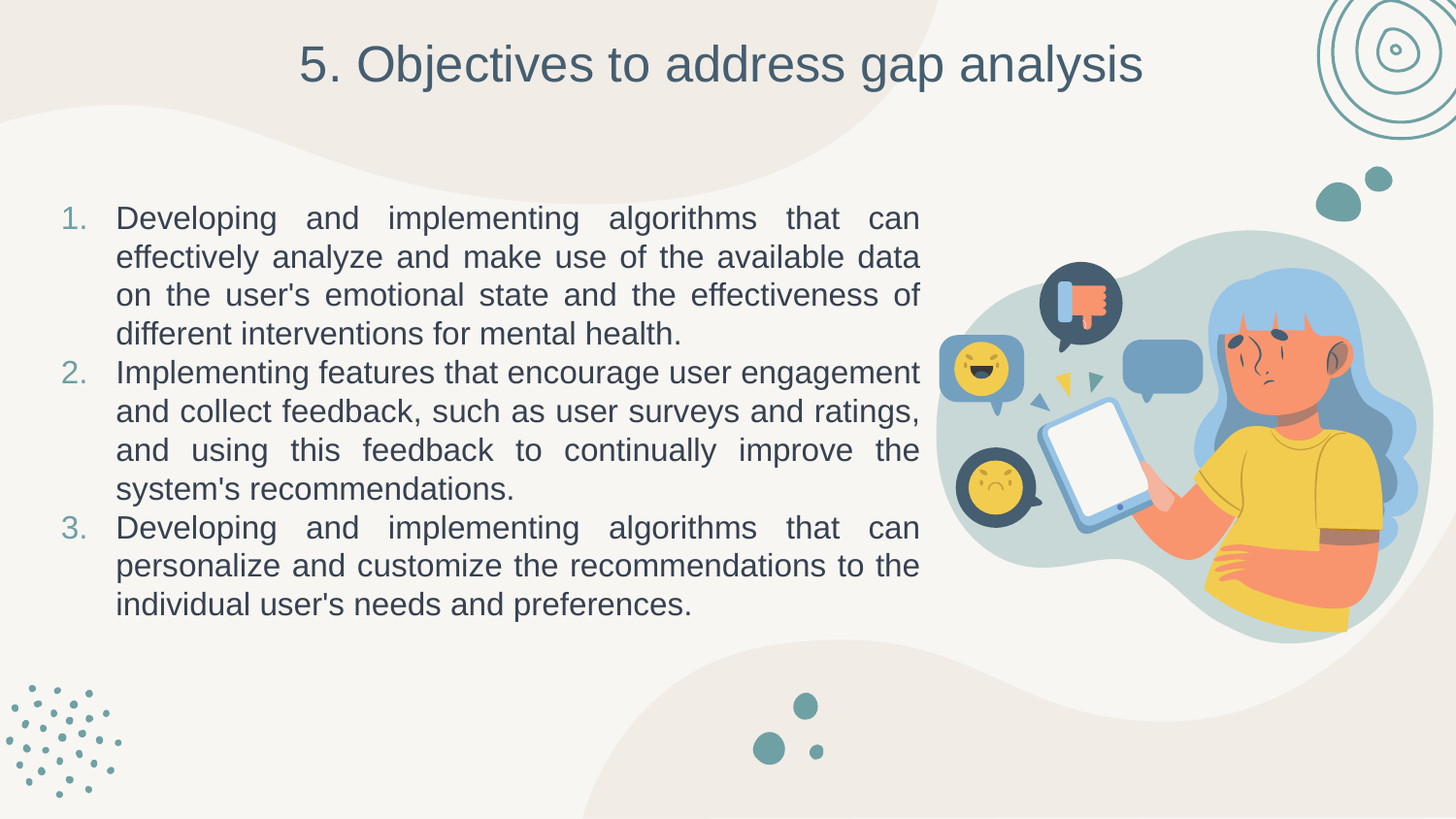

# 5. Objectives to address gap analysis
Developing and implementing algorithms that can effectively analyze and make use of the available data on the user's emotional state and the effectiveness of different interventions for mental health.
Implementing features that encourage user engagement and collect feedback, such as user surveys and ratings, and using this feedback to continually improve the system's recommendations.
Developing and implementing algorithms that can personalize and customize the recommendations to the individual user's needs and preferences.